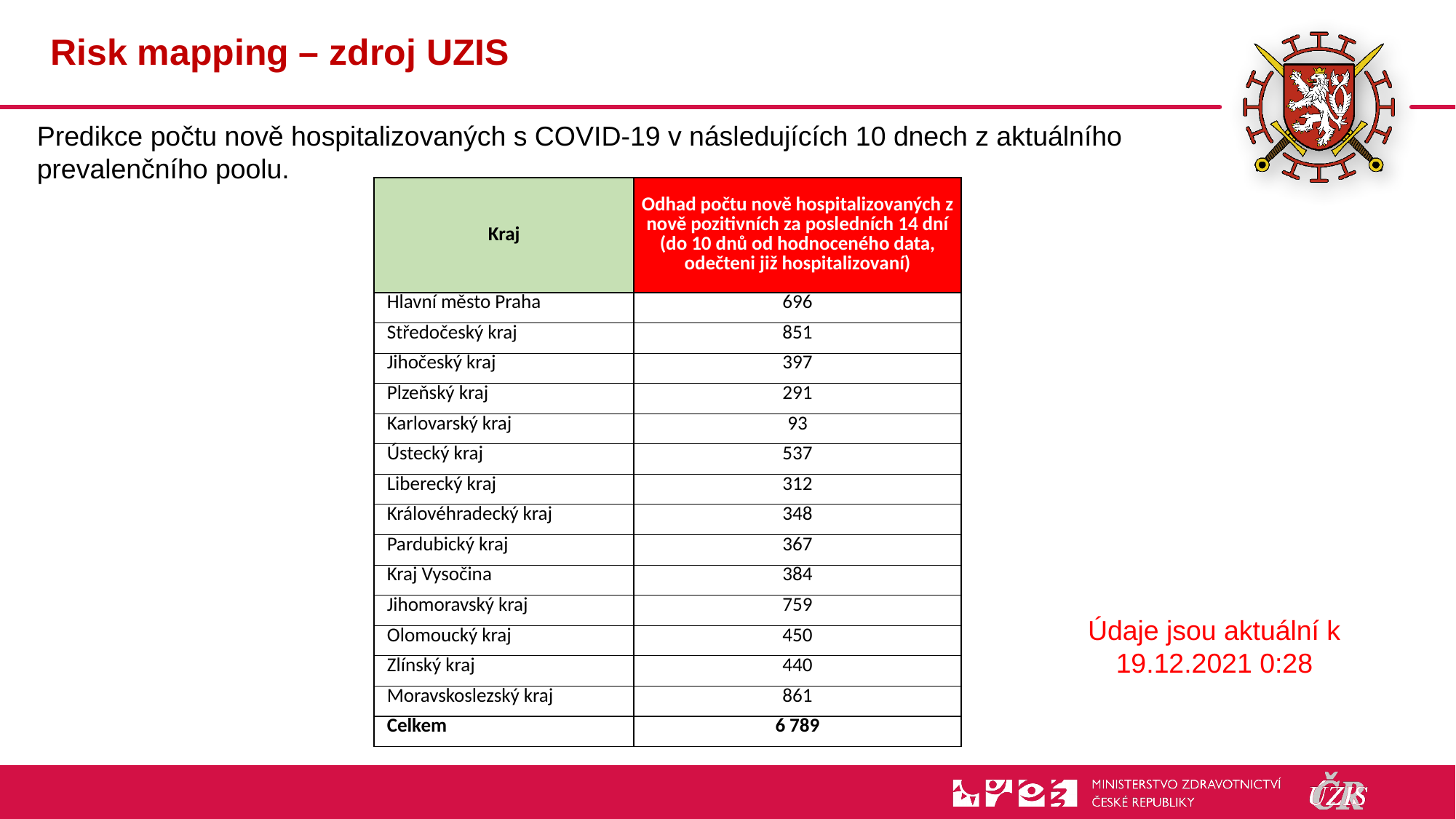

# Risk mapping – zdroj UZIS
Predikce počtu nově hospitalizovaných s COVID-19 v následujících 10 dnech z aktuálního prevalenčního poolu.
| Kraj | Odhad počtu nově hospitalizovaných z nově pozitivních za posledních 14 dní (do 10 dnů od hodnoceného data, odečteni již hospitalizovaní) |
| --- | --- |
| Hlavní město Praha | 696 |
| Středočeský kraj | 851 |
| Jihočeský kraj | 397 |
| Plzeňský kraj | 291 |
| Karlovarský kraj | 93 |
| Ústecký kraj | 537 |
| Liberecký kraj | 312 |
| Královéhradecký kraj | 348 |
| Pardubický kraj | 367 |
| Kraj Vysočina | 384 |
| Jihomoravský kraj | 759 |
| Olomoucký kraj | 450 |
| Zlínský kraj | 440 |
| Moravskoslezský kraj | 861 |
| Celkem | 6 789 |
Údaje jsou aktuální k 19.12.2021 0:28